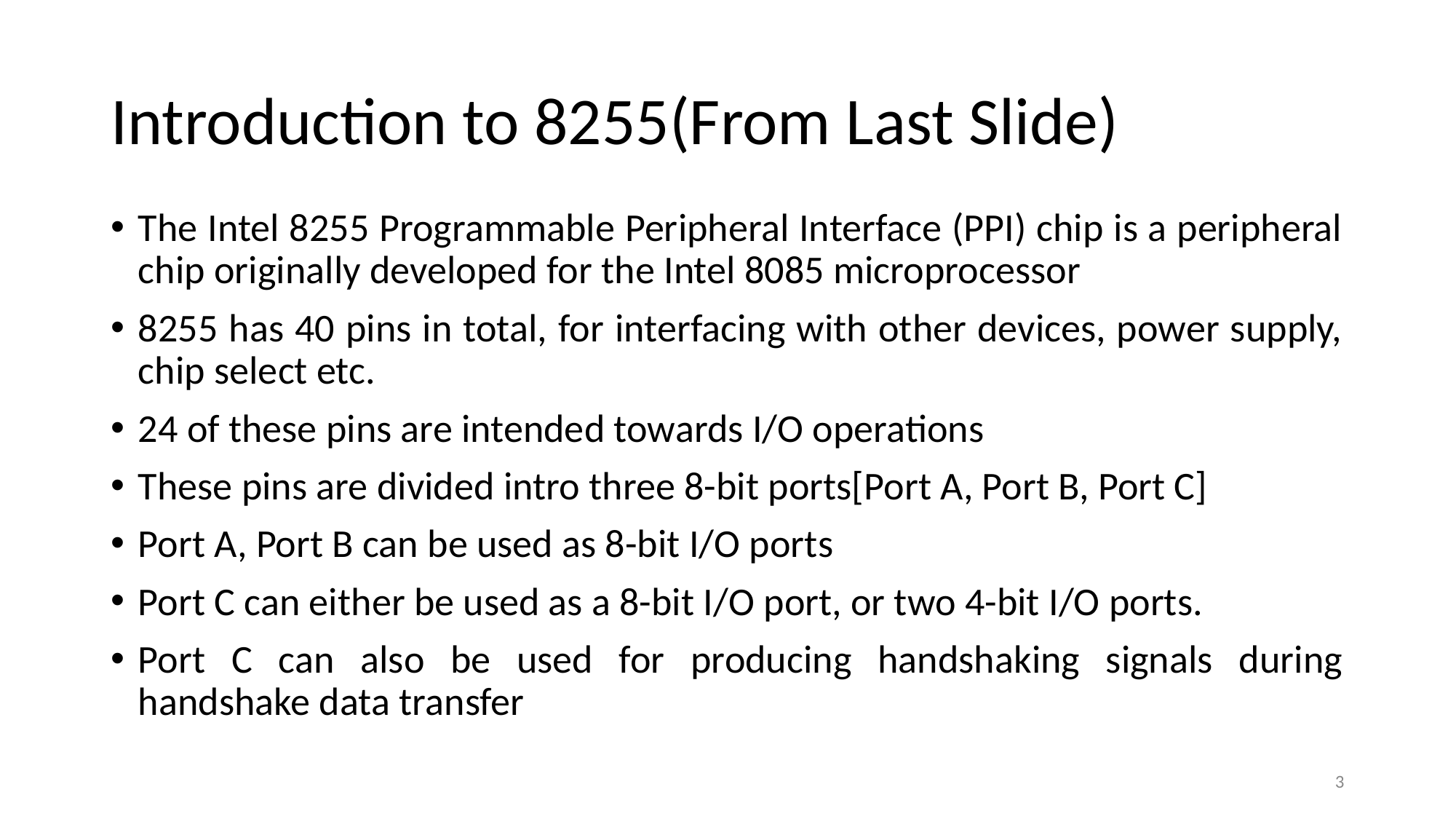

# Introduction to 8255(From Last Slide)
The Intel 8255 Programmable Peripheral Interface (PPI) chip is a peripheral chip originally developed for the Intel 8085 microprocessor
8255 has 40 pins in total, for interfacing with other devices, power supply, chip select etc.
24 of these pins are intended towards I/O operations
These pins are divided intro three 8-bit ports[Port A, Port B, Port C]
Port A, Port B can be used as 8-bit I/O ports
Port C can either be used as a 8-bit I/O port, or two 4-bit I/O ports.
Port C can also be used for producing handshaking signals during handshake data transfer
3